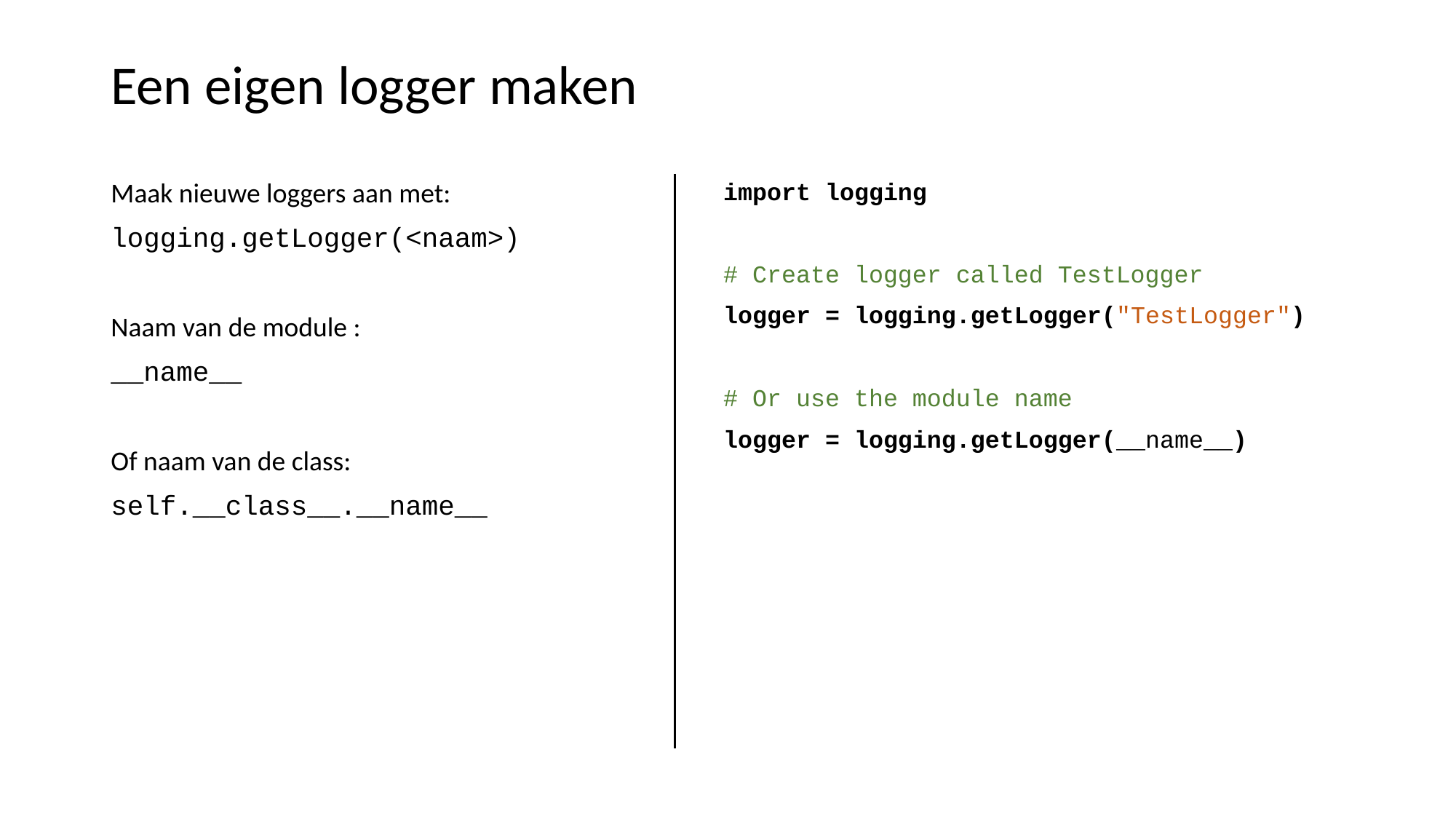

# Een eigen logger maken
Maak nieuwe loggers aan met:
logging.getLogger(<naam>)

Naam van de module :
__name__

Of naam van de class:
self.__class__.__name__

import logging

# Create logger called TestLogger
logger = logging.getLogger("TestLogger")

# Or use the module name
logger = logging.getLogger(__name__)